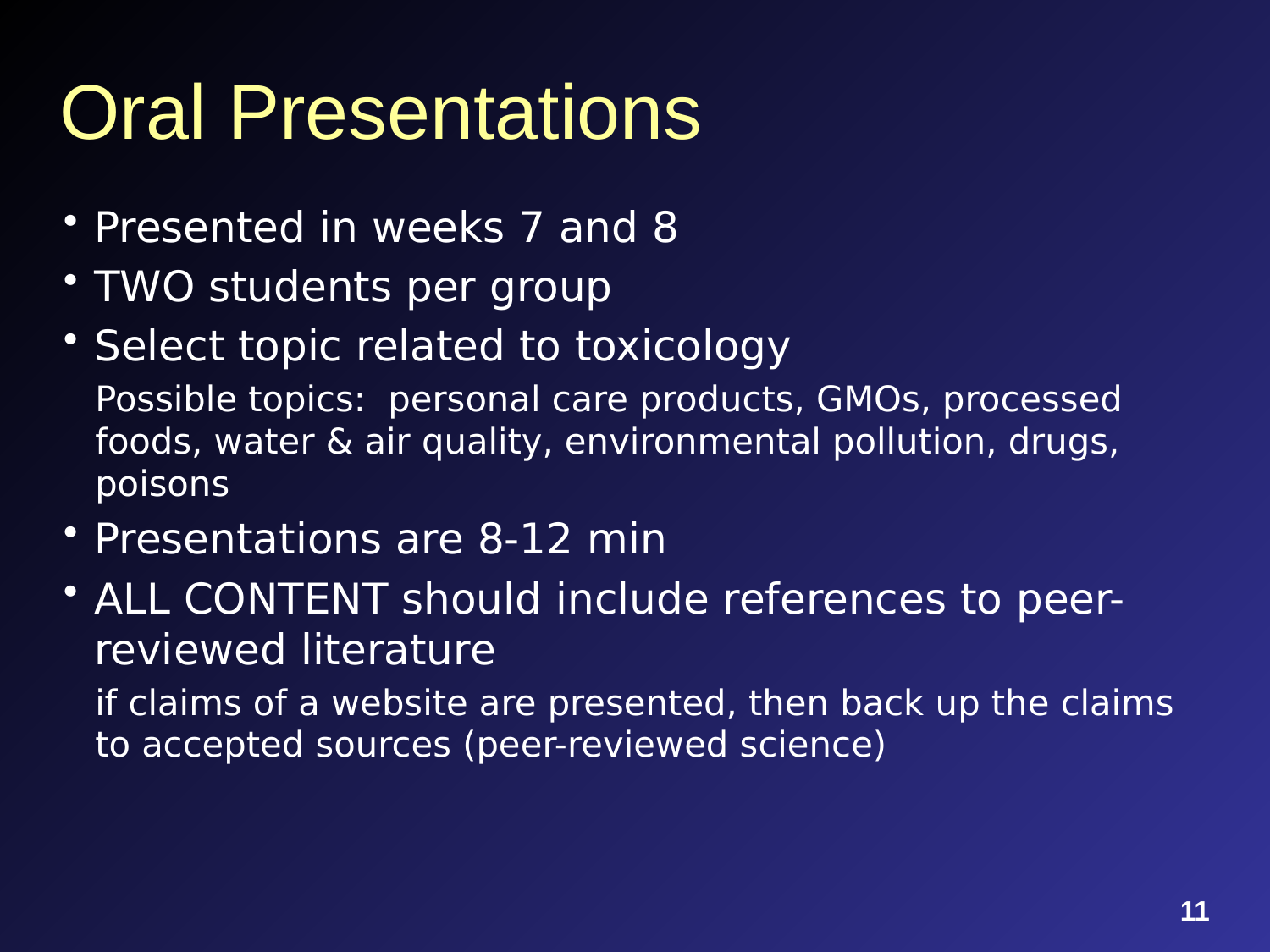

# Oral Presentations
Presented in weeks 7 and 8
TWO students per group
Select topic related to toxicology
Possible topics:  personal care products, GMOs, processed foods, water & air quality, environmental pollution, drugs, poisons
Presentations are 8-12 min
ALL CONTENT should include references to peer-reviewed literature
if claims of a website are presented, then back up the claims to accepted sources (peer-reviewed science)
11